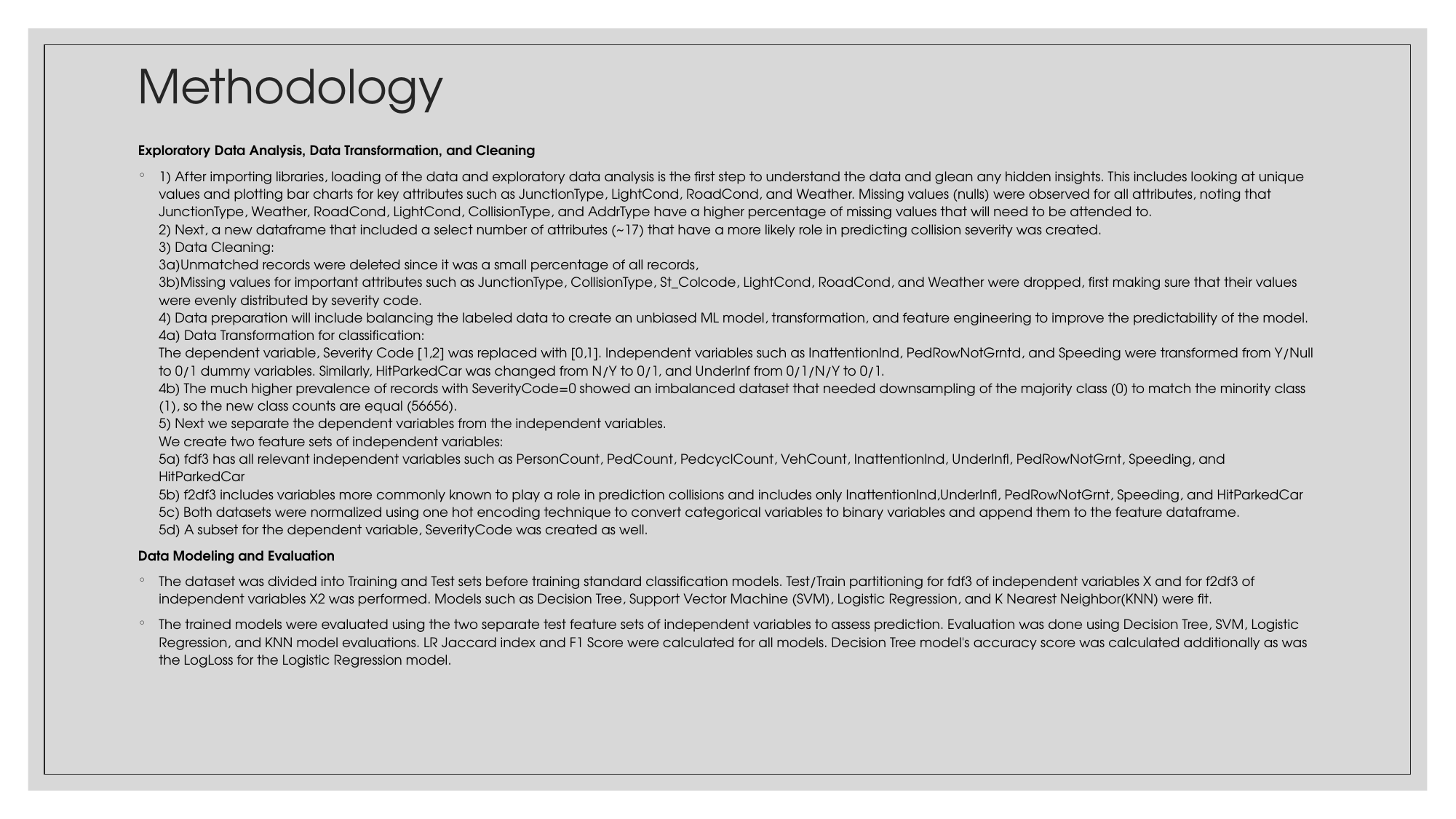

# Methodology
Exploratory Data Analysis, Data Transformation, and Cleaning
1) After importing libraries, loading of the data and exploratory data analysis is the first step to understand the data and glean any hidden insights. This includes looking at unique values and plotting bar charts for key attributes such as JunctionType, LightCond, RoadCond, and Weather. Missing values (nulls) were observed for all attributes, noting that JunctionType, Weather, RoadCond, LightCond, CollisionType, and AddrType have a higher percentage of missing values that will need to be attended to.
2) Next, a new dataframe that included a select number of attributes (~17) that have a more likely role in predicting collision severity was created.
3) Data Cleaning:
3a)Unmatched records were deleted since it was a small percentage of all records,
3b)Missing values for important attributes such as JunctionType, CollisionType, St_Colcode, LightCond, RoadCond, and Weather were dropped, first making sure that their values were evenly distributed by severity code.
4) Data preparation will include balancing the labeled data to create an unbiased ML model, transformation, and feature engineering to improve the predictability of the model.
4a) Data Transformation for classification:
The dependent variable, Severity Code [1,2] was replaced with [0,1]. Independent variables such as InattentionInd, PedRowNotGrntd, and Speeding were transformed from Y/Null to 0/1 dummy variables. Similarly, HitParkedCar was changed from N/Y to 0/1, and UnderInf from 0/1/N/Y to 0/1.
4b) The much higher prevalence of records with SeverityCode=0 showed an imbalanced dataset that needed downsampling of the majority class (0) to match the minority class (1), so the new class counts are equal (56656).
5) Next we separate the dependent variables from the independent variables.
We create two feature sets of independent variables:
5a) fdf3 has all relevant independent variables such as PersonCount, PedCount, PedcyclCount, VehCount, InattentionInd, UnderInfl, PedRowNotGrnt, Speeding, and HitParkedCar
5b) f2df3 includes variables more commonly known to play a role in prediction collisions and includes only InattentionInd,UnderInfl, PedRowNotGrnt, Speeding, and HitParkedCar
5c) Both datasets were normalized using one hot encoding technique to convert categorical variables to binary variables and append them to the feature dataframe.
5d) A subset for the dependent variable, SeverityCode was created as well.
Data Modeling and Evaluation
The dataset was divided into Training and Test sets before training standard classification models. Test/Train partitioning for fdf3 of independent variables X and for f2df3 of independent variables X2 was performed. Models such as Decision Tree, Support Vector Machine (SVM), Logistic Regression, and K Nearest Neighbor(KNN) were fit.
The trained models were evaluated using the two separate test feature sets of independent variables to assess prediction. Evaluation was done using Decision Tree, SVM, Logistic Regression, and KNN model evaluations. LR Jaccard index and F1 Score were calculated for all models. Decision Tree model's accuracy score was calculated additionally as was the LogLoss for the Logistic Regression model.